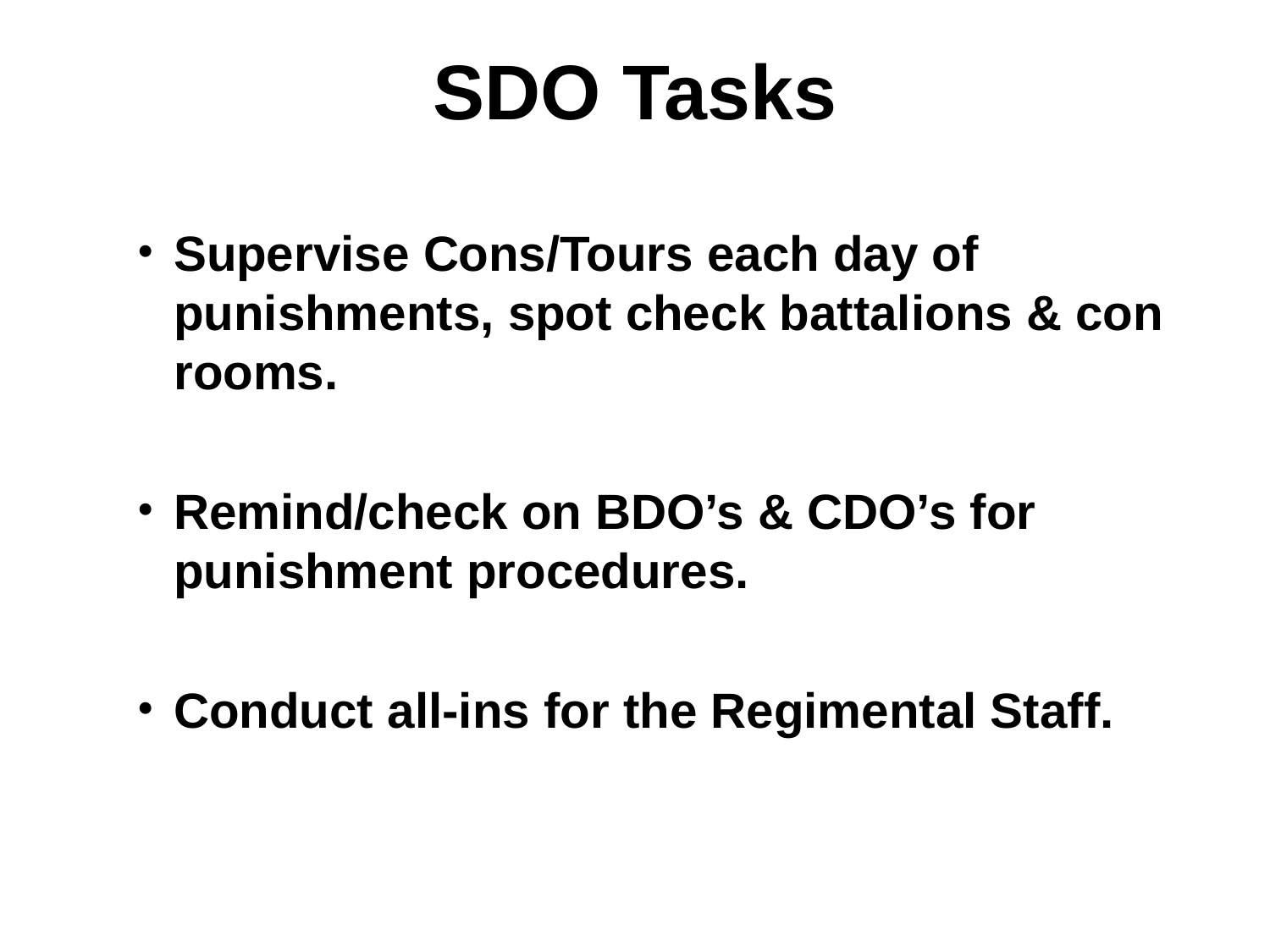

SDO Tasks

Supervise Cons/Tours each day of punishments, spot check battalions & con rooms.
Remind/check on BDO’s & CDO’s for punishment procedures.
Conduct all-ins for the Regimental Staff.